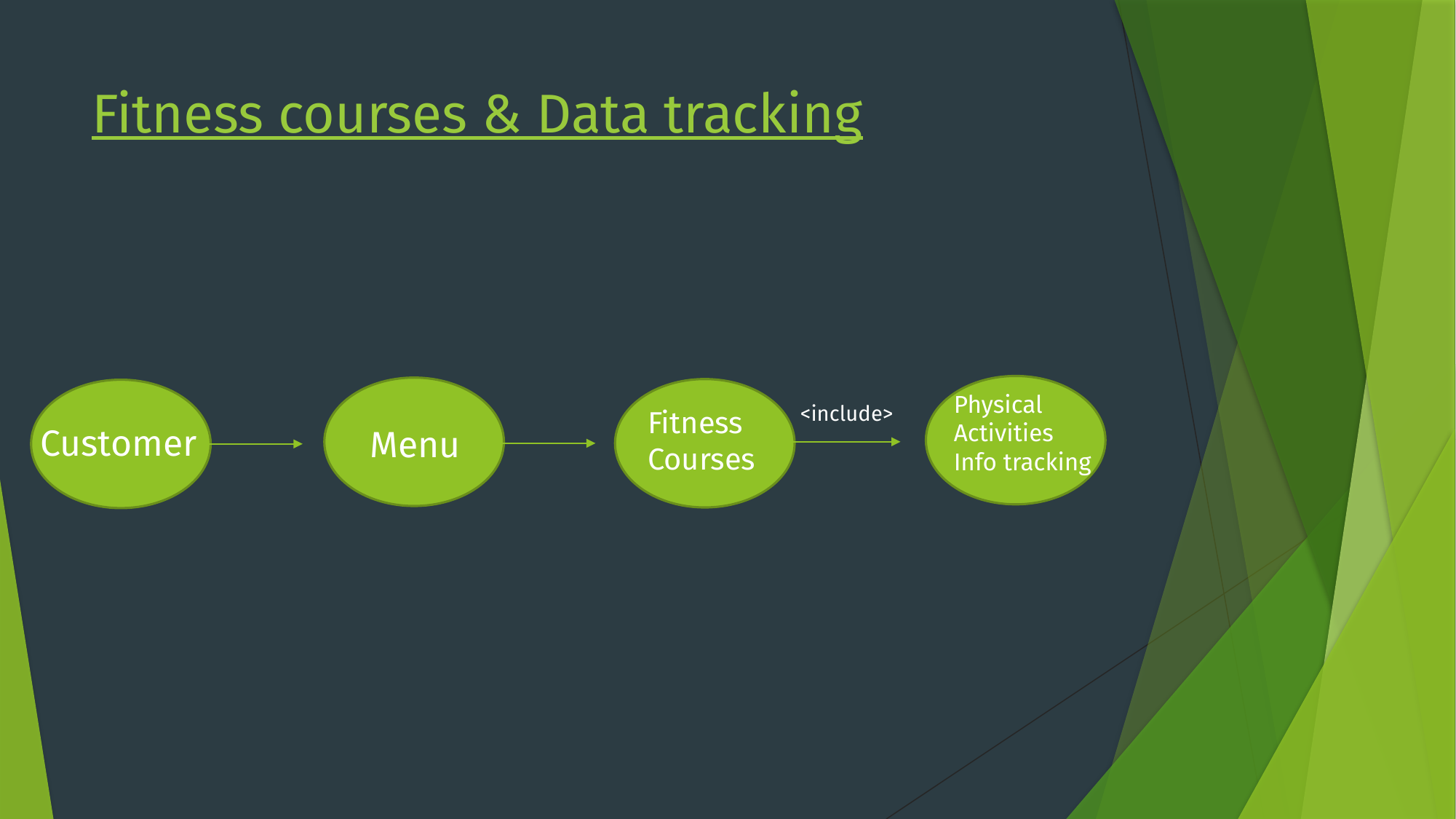

# Fitness courses & Data tracking

Physical
Activities
Info tracking
<include>
Fitness
Courses
Customer
Menu